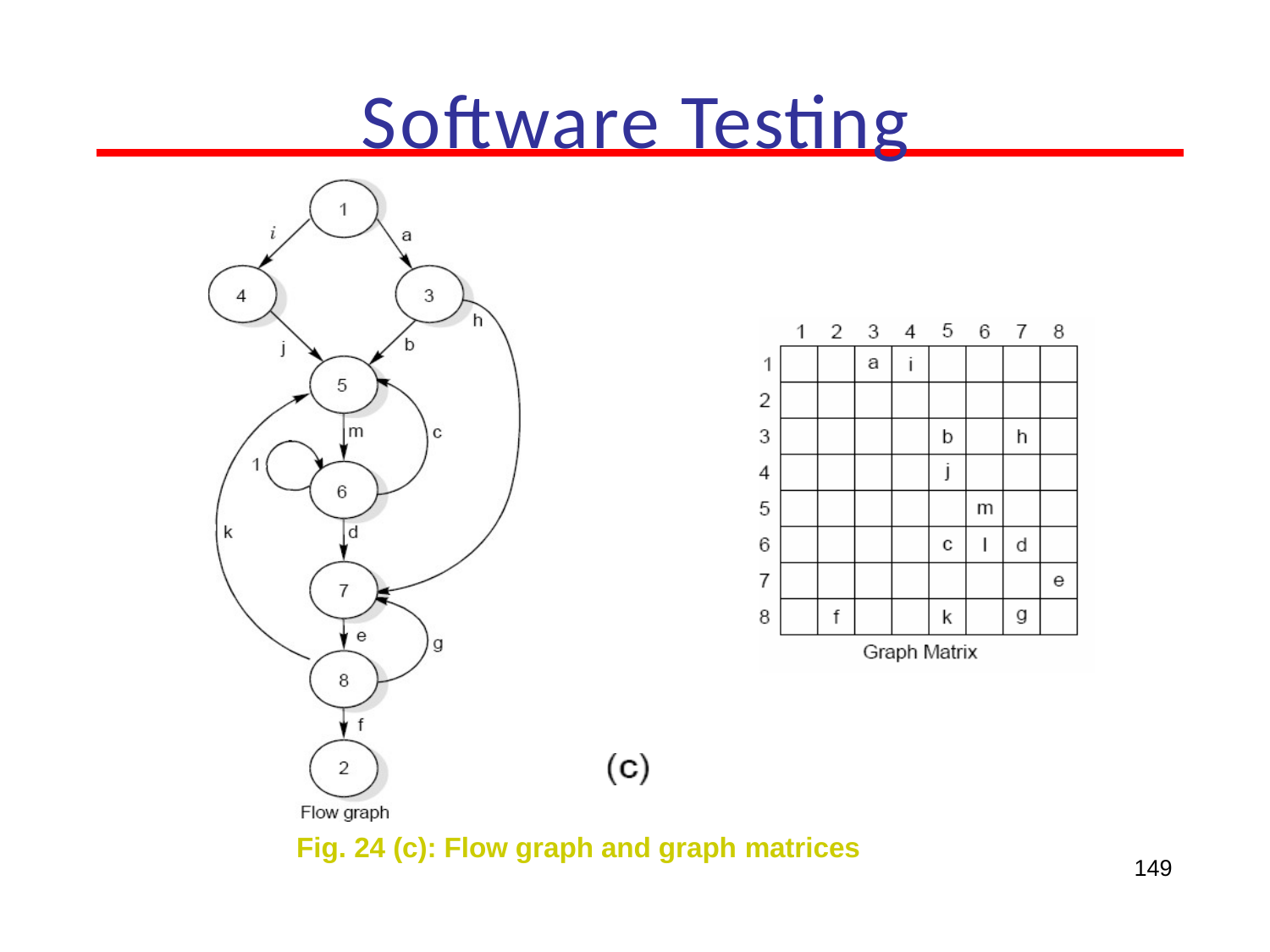

# Software Testing

Fig. 24 (c): Flow graph and graph matrices
149